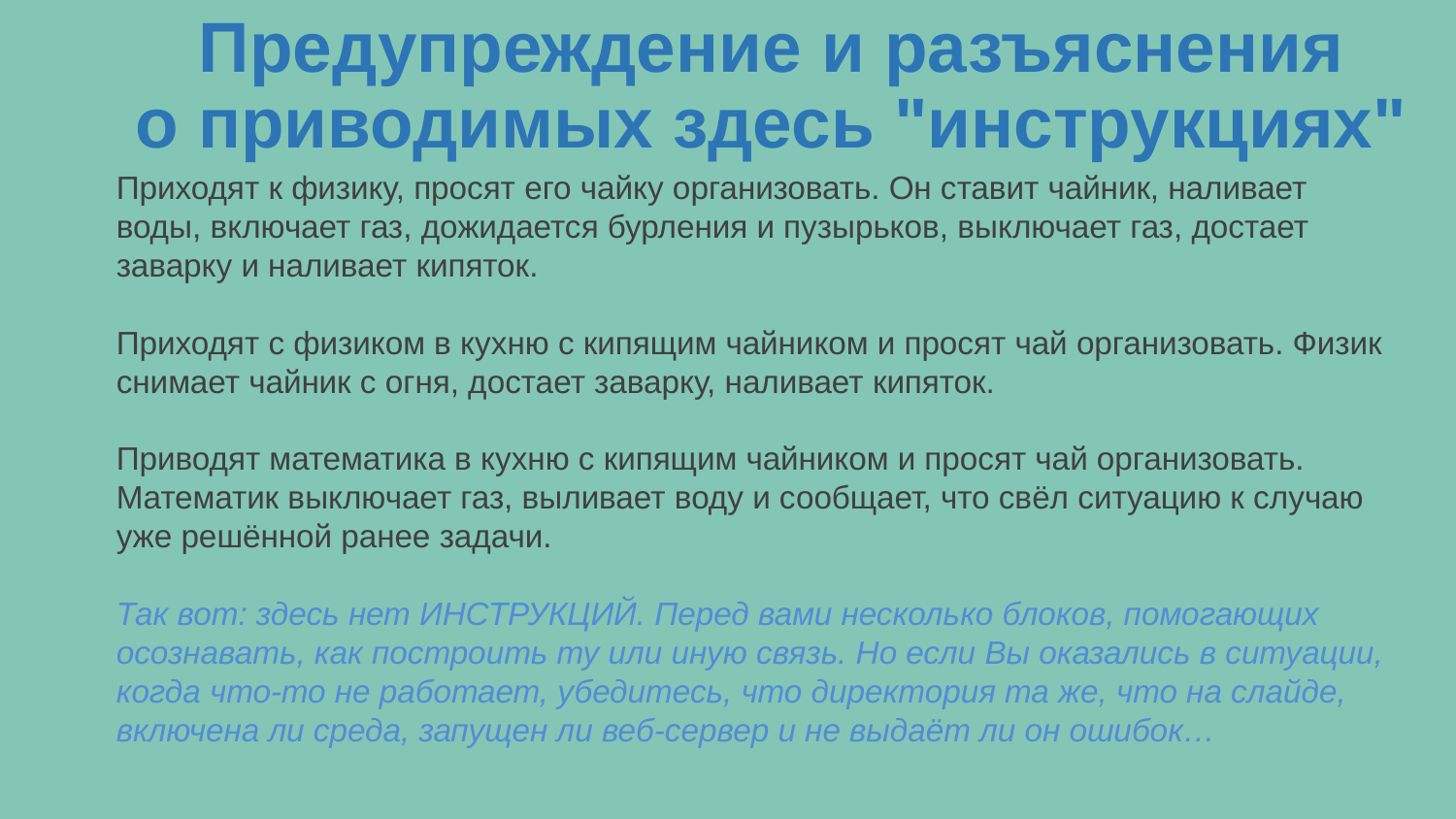

Предупреждение и разъяснения
о приводимых здесь "инструкциях"
Приходят к физику, просят его чайку организовать. Он ставит чайник, наливает воды, включает газ, дожидается бурления и пузырьков, выключает газ, достает заварку и наливает кипяток.

Приходят с физиком в кухню с кипящим чайником и просят чай организовать. Физик снимает чайник с огня, достает заварку, наливает кипяток.

Приводят математика в кухню с кипящим чайником и просят чай организовать. Математик выключает газ, выливает воду и сообщает, что свёл ситуацию к случаю уже решённой ранее задачи.

Так вот: здесь нет ИНСТРУКЦИЙ. Перед вами несколько блоков, помогающих осознавать, как построить ту или иную связь. Но если Вы оказались в ситуации, когда что-то не работает, убедитесь, что директория та же, что на слайде, включена ли среда, запущен ли веб-сервер и не выдаёт ли он ошибок…